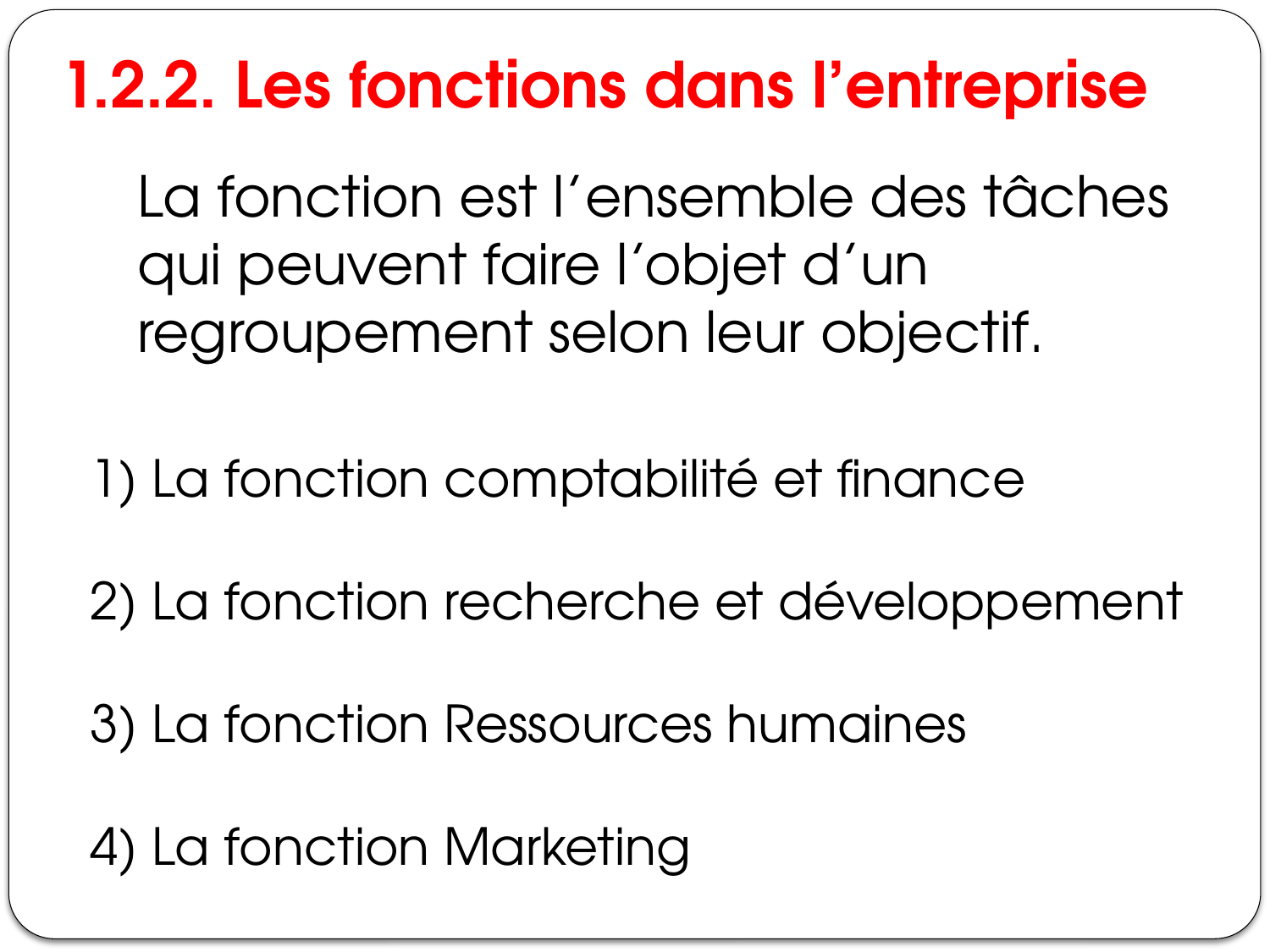

1.2.2. Les fonctions dans l’entreprise

La fonction est l’ensemble des tâches qui peuvent faire l’objet d’un regroupement selon leur objectif.

1) La fonction comptabilité et finance
2) La fonction recherche et développement
3) La fonction Ressources humaines
4) La fonction Marketing